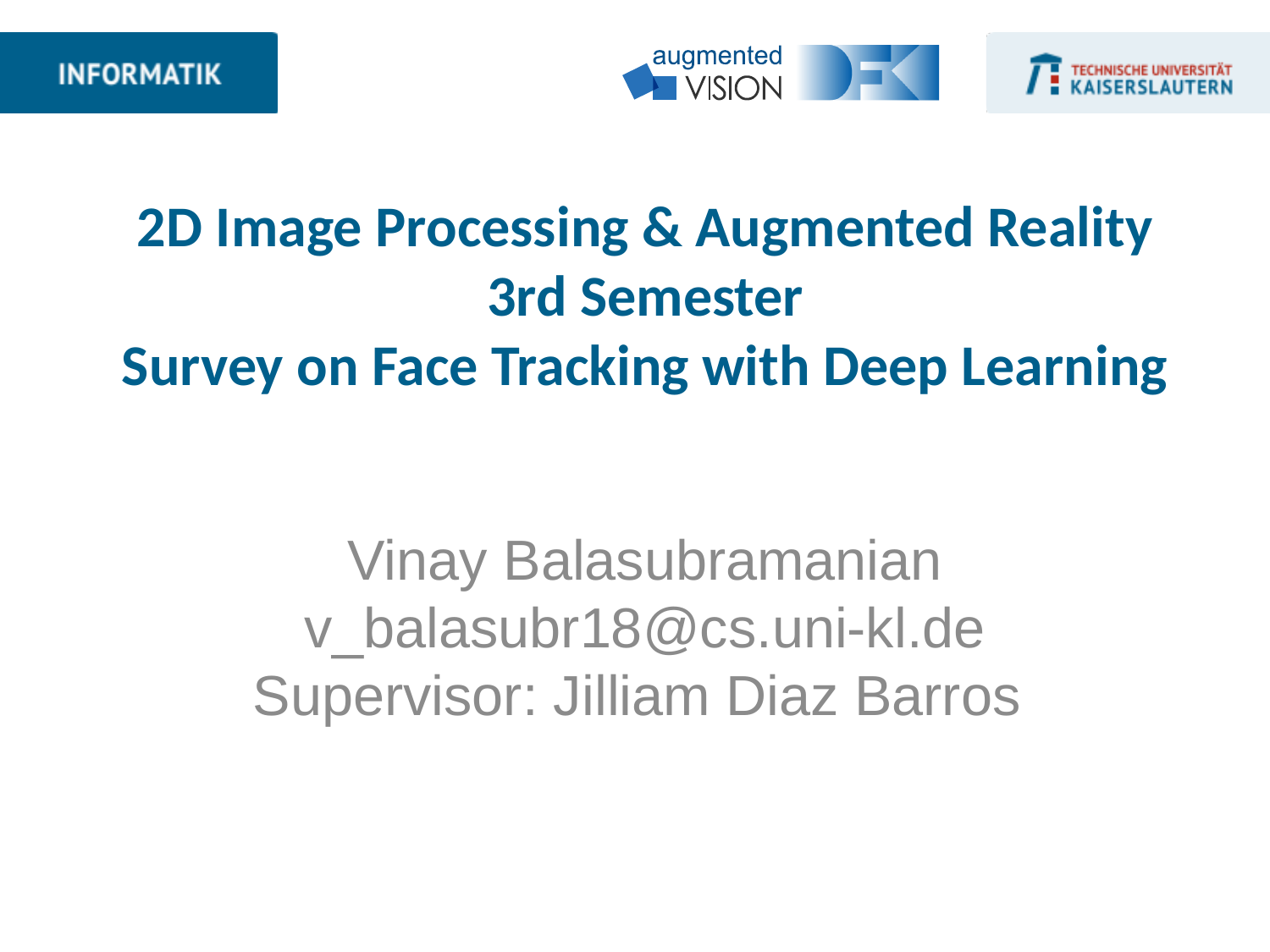

# 2D Image Processing & Augmented Reality 3rd Semester Survey on Face Tracking with Deep Learning
Vinay Balasubramanian
v_balasubr18@cs.uni-kl.de
Supervisor: Jilliam Diaz Barros